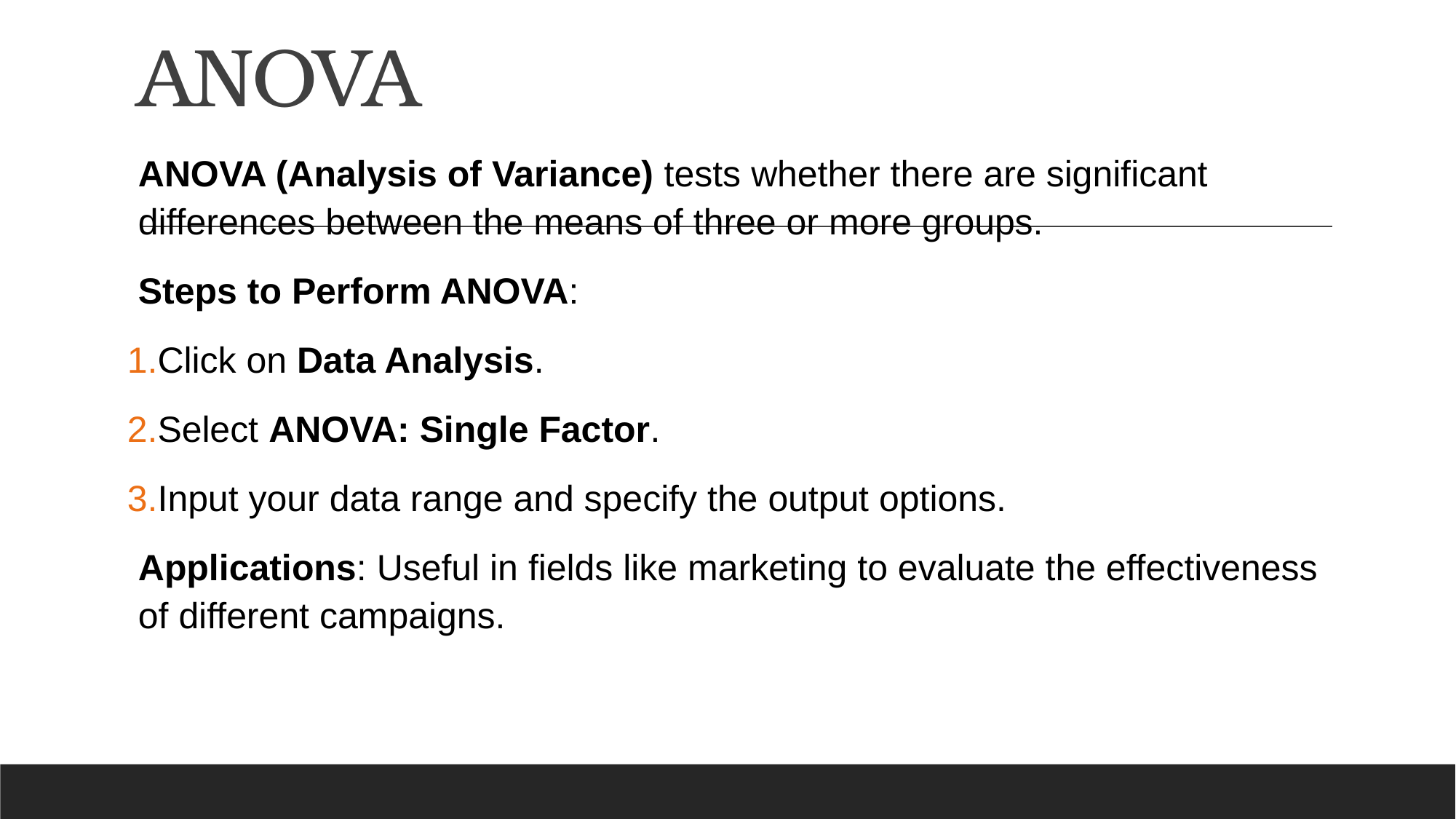

# ANOVA
ANOVA (Analysis of Variance) tests whether there are significant differences between the means of three or more groups.
Steps to Perform ANOVA:
Click on Data Analysis.
Select ANOVA: Single Factor.
Input your data range and specify the output options.
Applications: Useful in fields like marketing to evaluate the effectiveness of different campaigns.